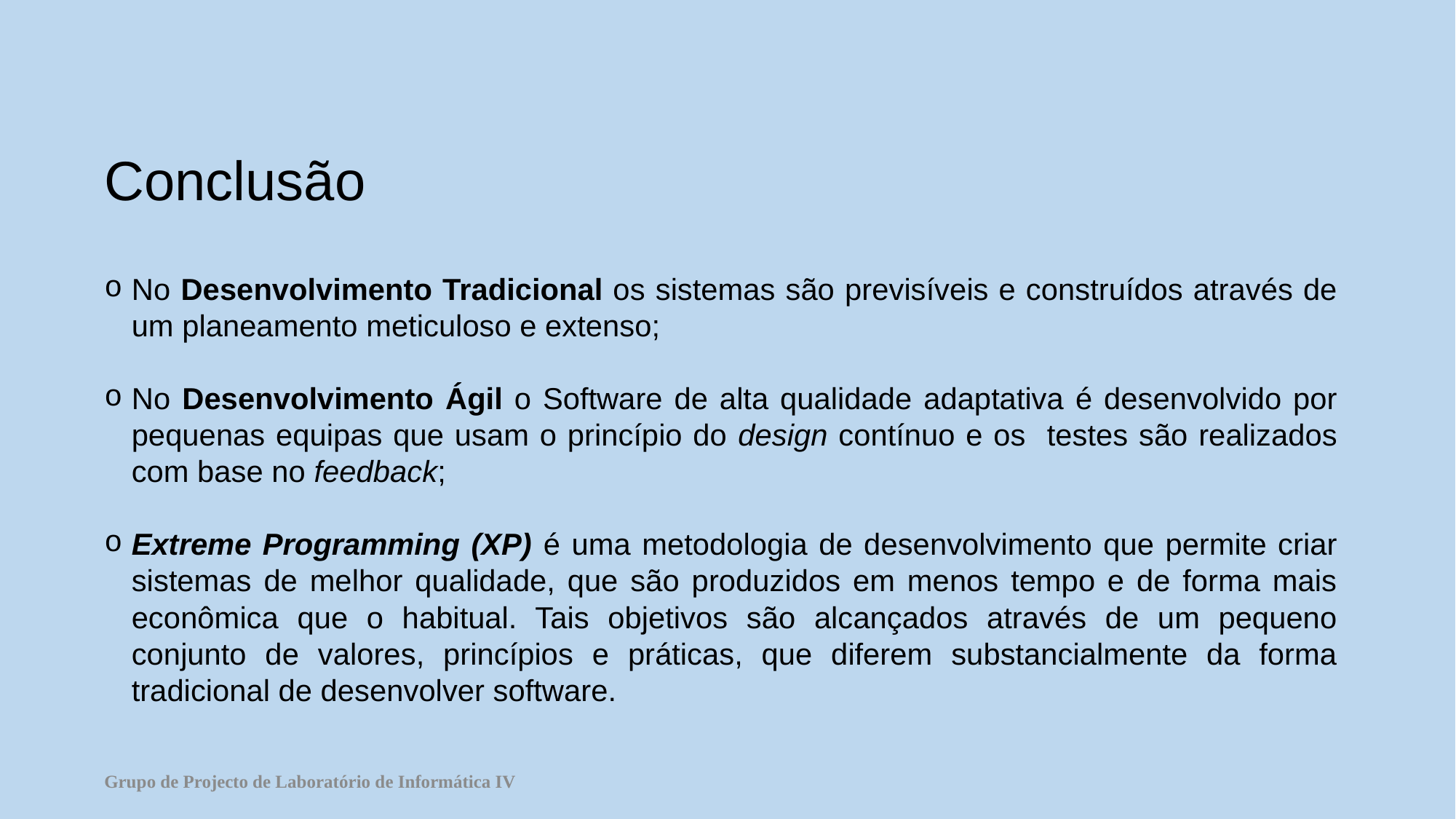

# Conclusão
No Desenvolvimento Tradicional os sistemas são previsíveis e construídos através de um planeamento meticuloso e extenso;

No Desenvolvimento Ágil o Software de alta qualidade adaptativa é desenvolvido por pequenas equipas que usam o princípio do design contínuo e os  testes são realizados com base no feedback;

Extreme Programming (XP) é uma metodologia de desenvolvimento que permite criar sistemas de melhor qualidade, que são produzidos em menos tempo e de forma mais econômica que o habitual. Tais objetivos são alcançados através de um pequeno conjunto de valores, princípios e práticas, que diferem substancialmente da forma tradicional de desenvolver software.
Grupo de Projecto de Laboratório de Informática IV